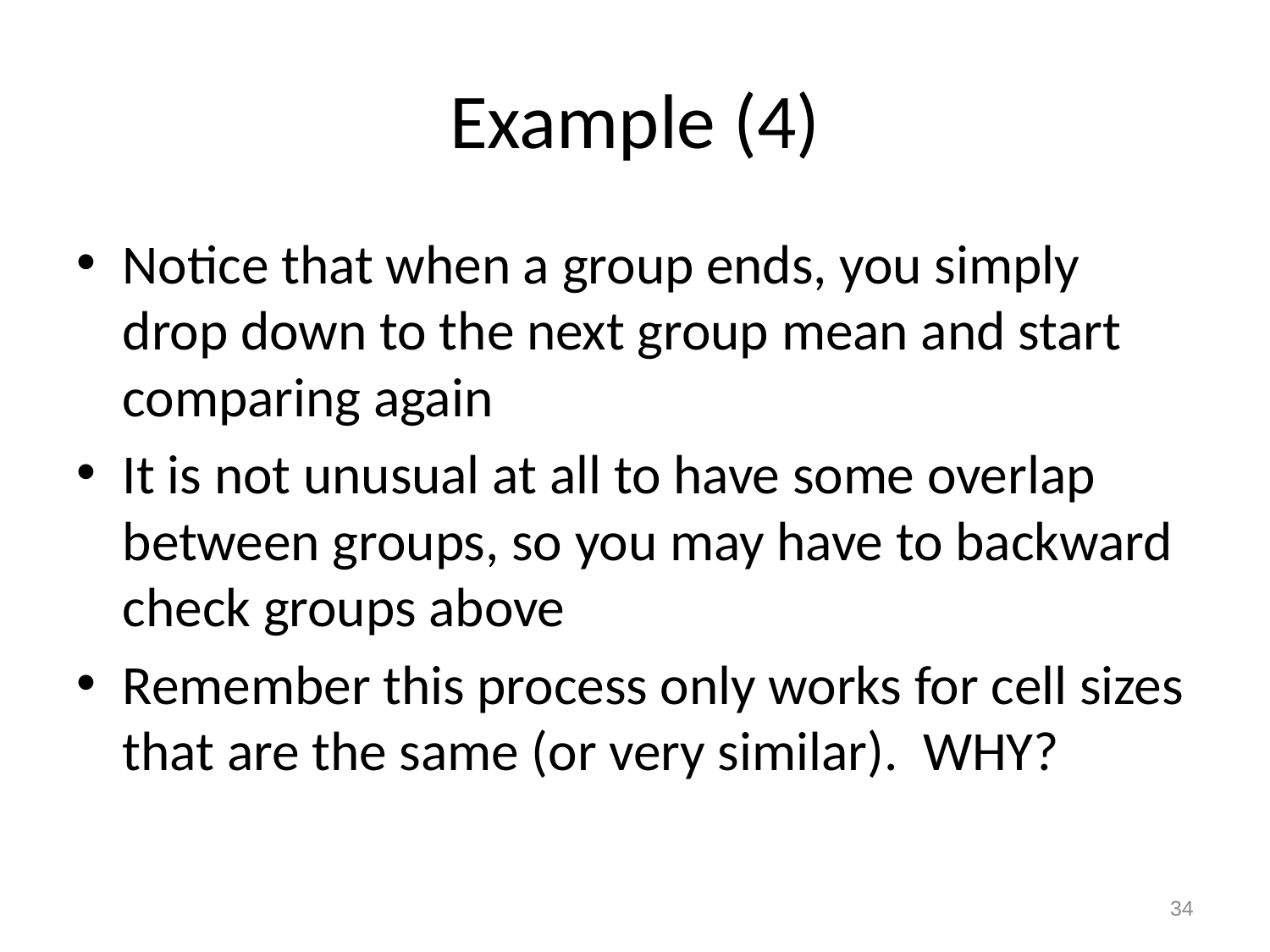

# Example (4)
Notice that when a group ends, you simply drop down to the next group mean and start comparing again
It is not unusual at all to have some overlap between groups, so you may have to backward check groups above
Remember this process only works for cell sizes that are the same (or very similar).  WHY?
34